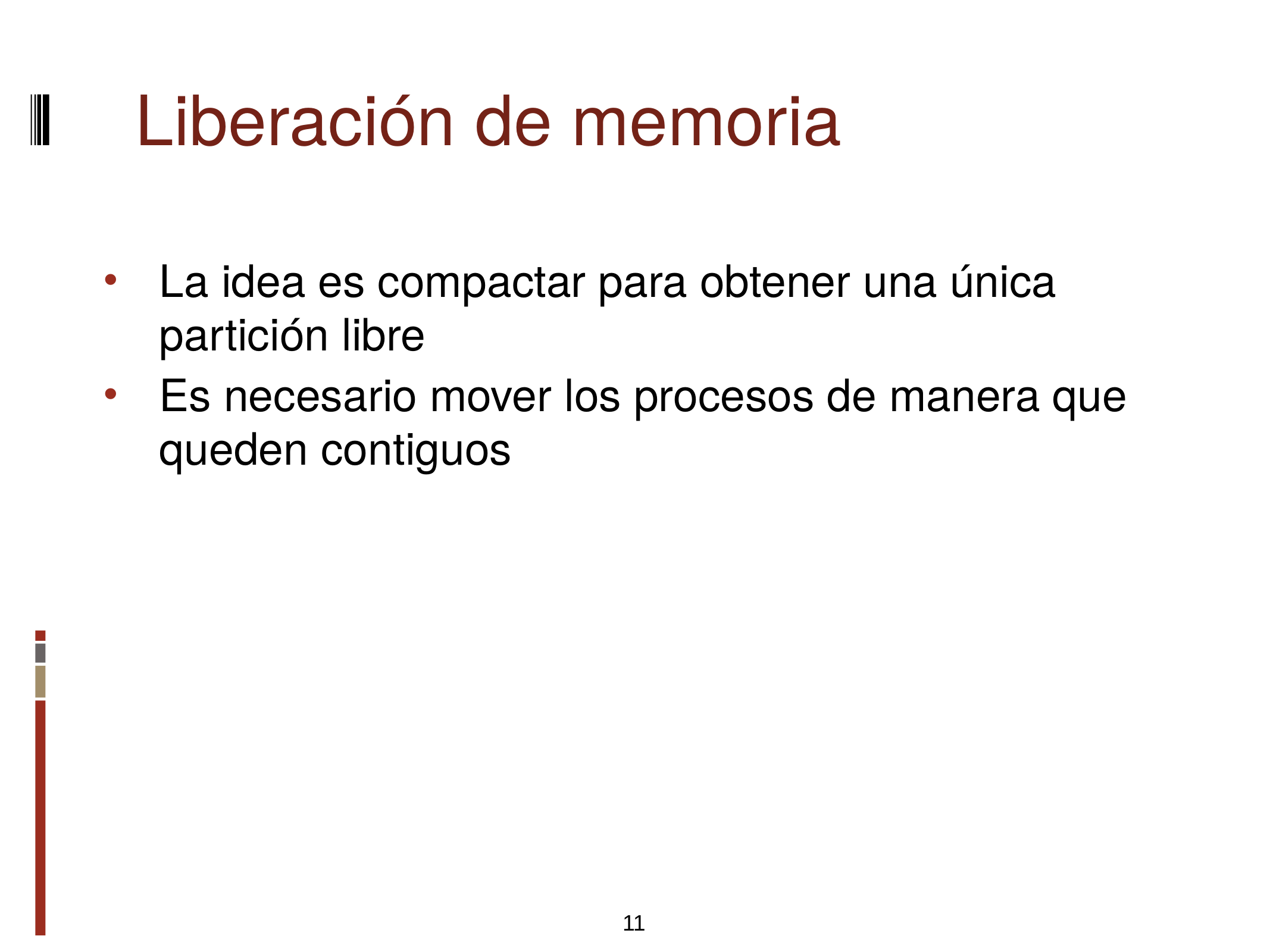

Liberación de memoria

La idea es compactar para obtener una única partición libre
Es necesario mover los procesos de manera que queden contiguos

11